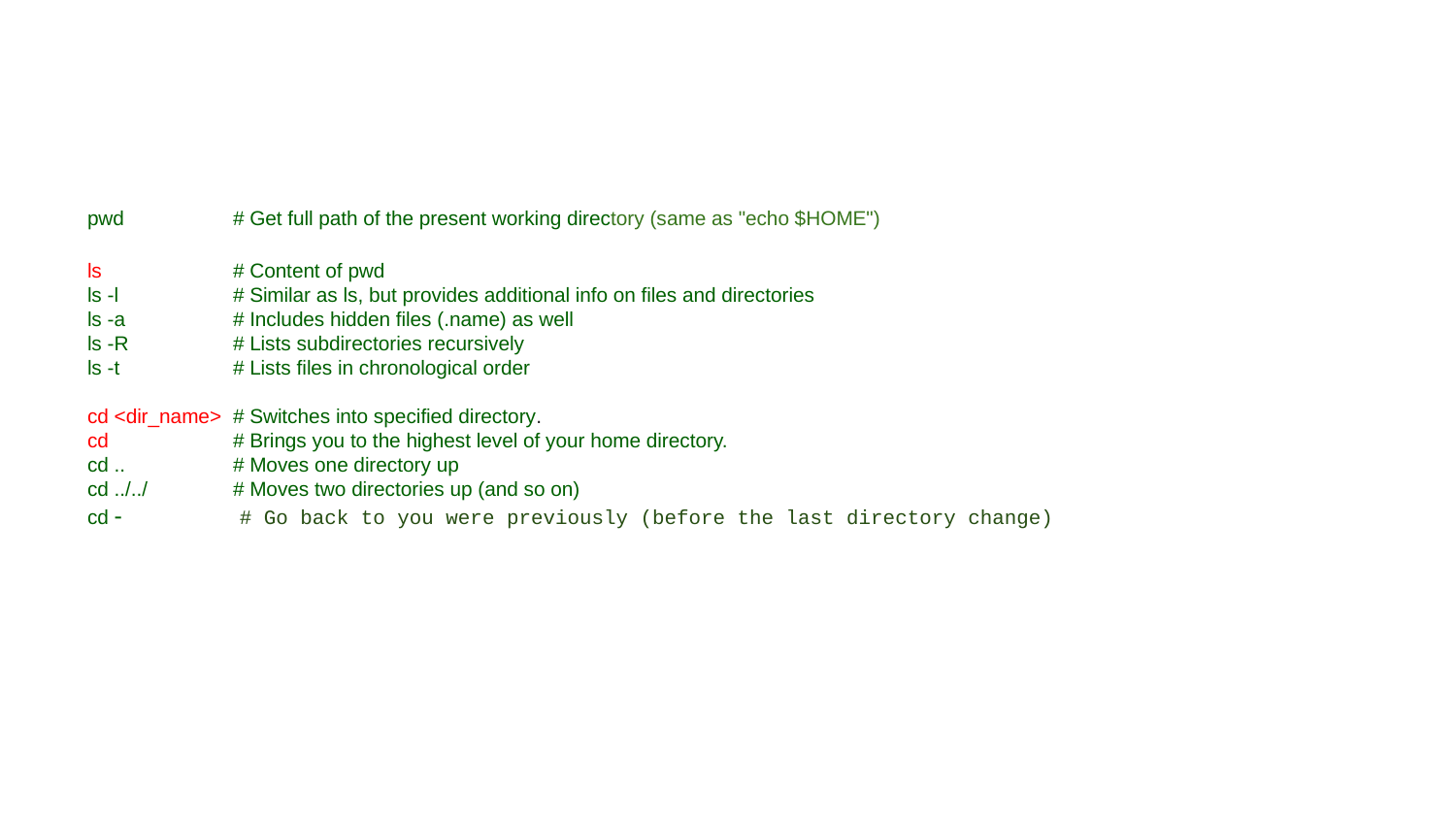

#
pwd           	# Get full path of the present working directory (same as "echo $HOME")

ls            	# Content of pwd
ls -l         	# Similar as ls, but provides additional info on files and directories
ls -a         	# Includes hidden files (.name) as well
ls -R         	# Lists subdirectories recursively
ls -t         	# Lists files in chronological order

cd <dir_name> 	# Switches into specified directory.
cd            	# Brings you to the highest level of your home directory.
cd ..         	# Moves one directory up
cd ../../     	# Moves two directories up (and so on)
cd -                     # Go back to you were previously (before the last directory change)